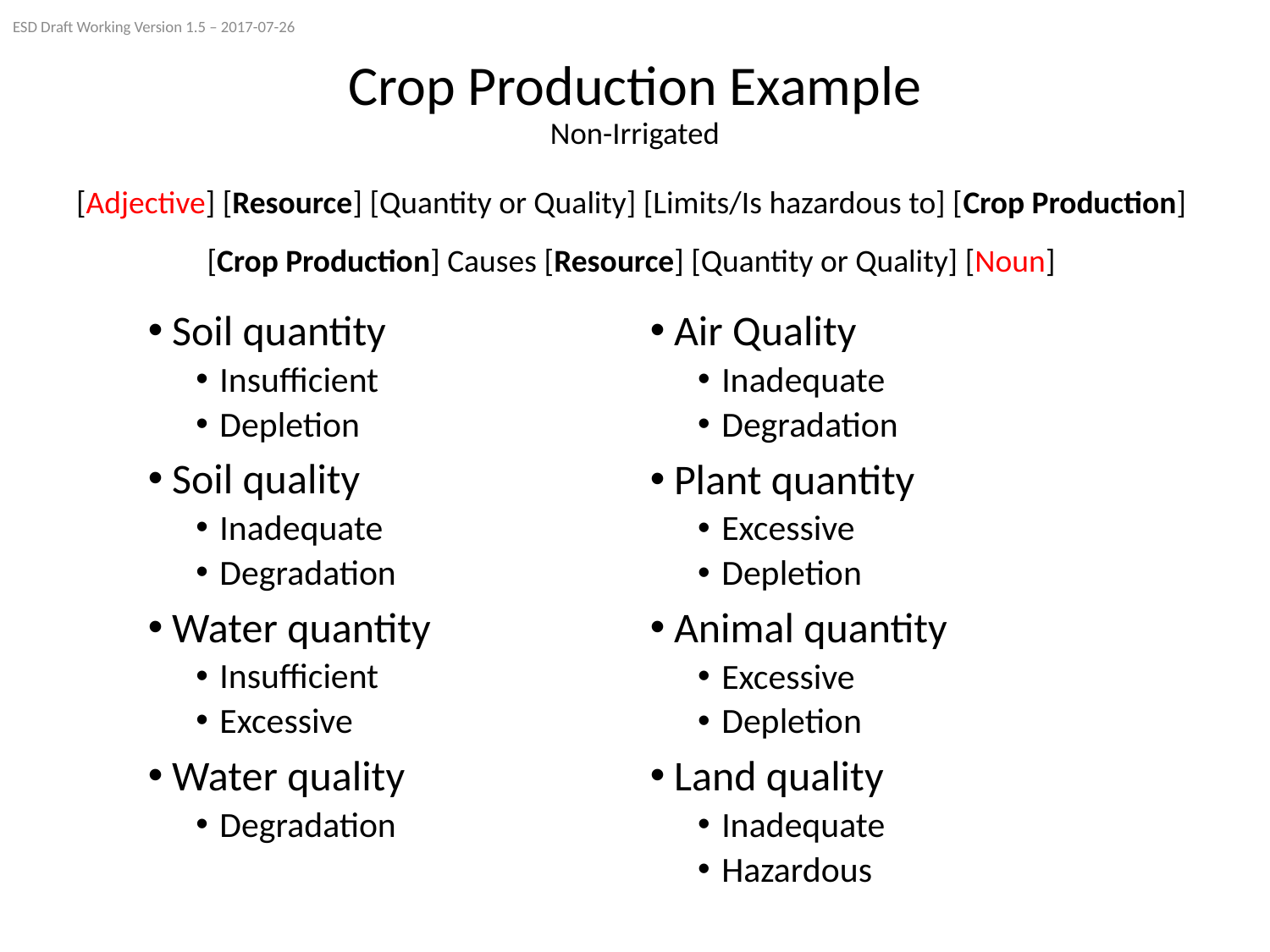

ESD Draft Working Version 1.5 – 2017-07-26
# Crop Production Example Non-Irrigated
[Adjective] [Resource] [Quantity or Quality] [Limits/Is hazardous to] [Crop Production]
[Crop Production] Causes [Resource] [Quantity or Quality] [Noun]
Soil quantity
Insufficient
Depletion
Soil quality
Inadequate
Degradation
Water quantity
Insufficient
Excessive
Water quality
Degradation
Air Quality
Inadequate
Degradation
Plant quantity
Excessive
Depletion
Animal quantity
Excessive
Depletion
Land quality
Inadequate
Hazardous